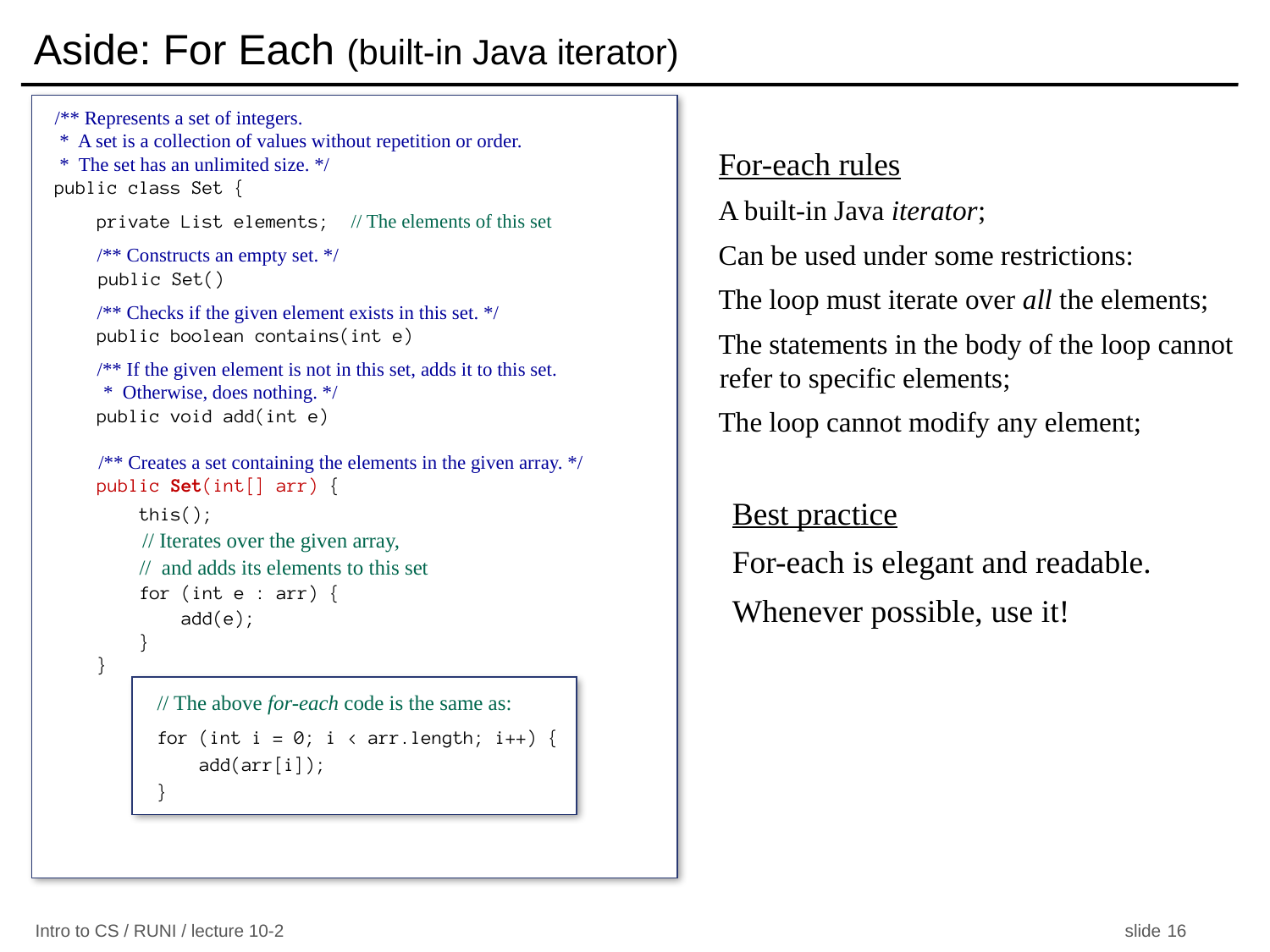

# Aside: For Each (built-in Java iterator)
/** Represents a set of integers.
 *  A set is a collection of values without repetition or order.
 *  The set has an unlimited size. */
public class Set {
    private List elements;  // The elements of this set
    /** Constructs an empty set. */
         public Set()
    /** Checks if the given element exists in this set. */
    public boolean contains(int e)
    /** If the given element is not in this set, adds it to this set.
          *  Otherwise, does nothing. */
    public void add(int e)

         /** Creates a set containing the elements in the given array. */
    public Set(int[] arr) {
        this();
                  // Iterates over the given array,
                //  and adds its elements to this set
        for (int e : arr) {
            add(e);
        }
    }

For-each rules
A built-in Java iterator;
Can be used under some restrictions:
The loop must iterate over all the elements;
The statements in the body of the loop cannot refer to specific elements;
The loop cannot modify any element;
Best practice
For-each is elegant and readable.
Whenever possible, use it!
// The above for-each code is the same as:
for (int i = 0; i < arr.length; i++) {
    add(arr[i]);
}